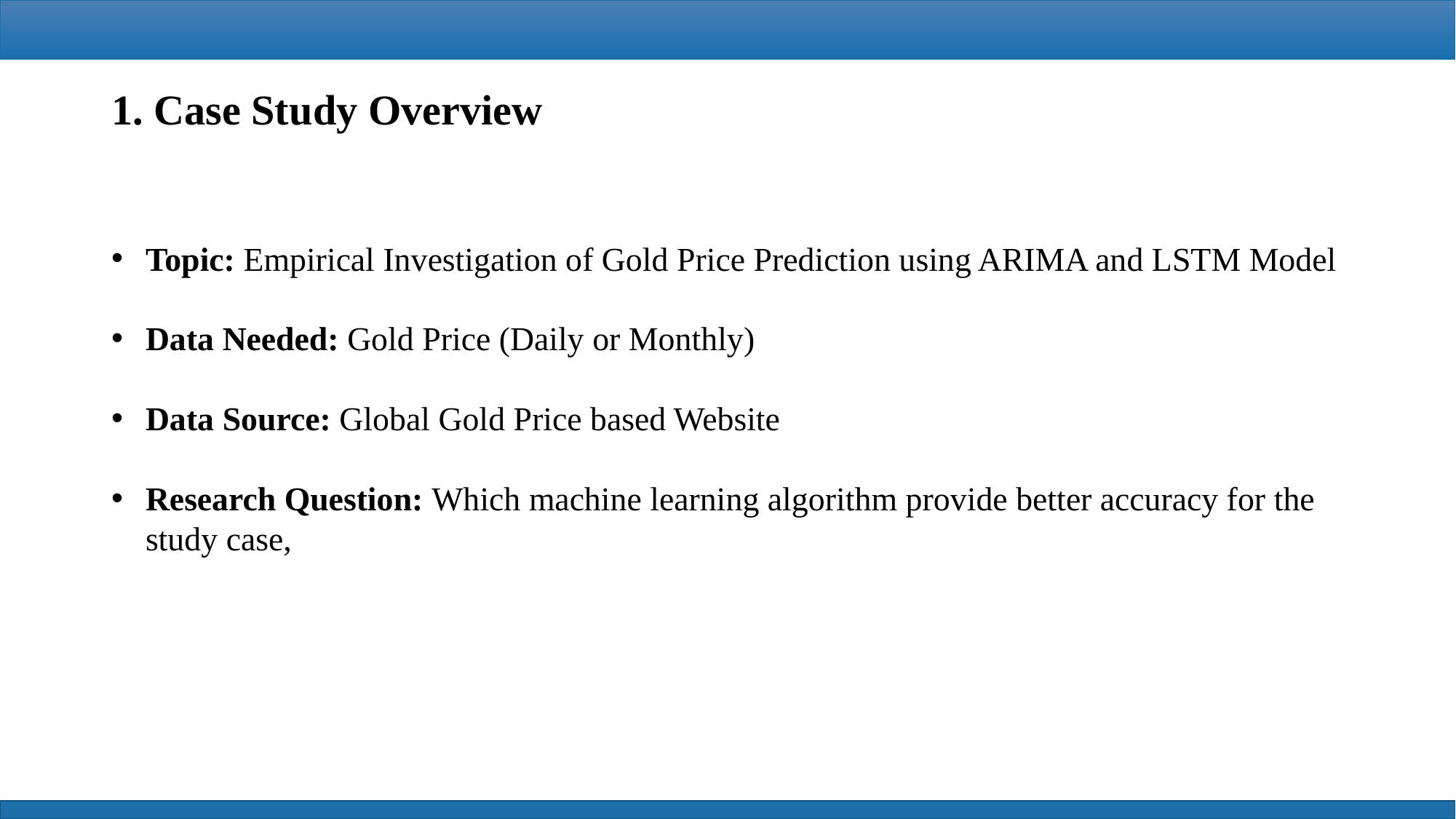

1. Case Study Overview
Topic: Empirical Investigation of Gold Price Prediction using ARIMA and LSTM Model

Data Needed: Gold Price (Daily or Monthly)

Data Source: Global Gold Price based Website

Research Question: Which machine learning algorithm provide better accuracy for the study case,